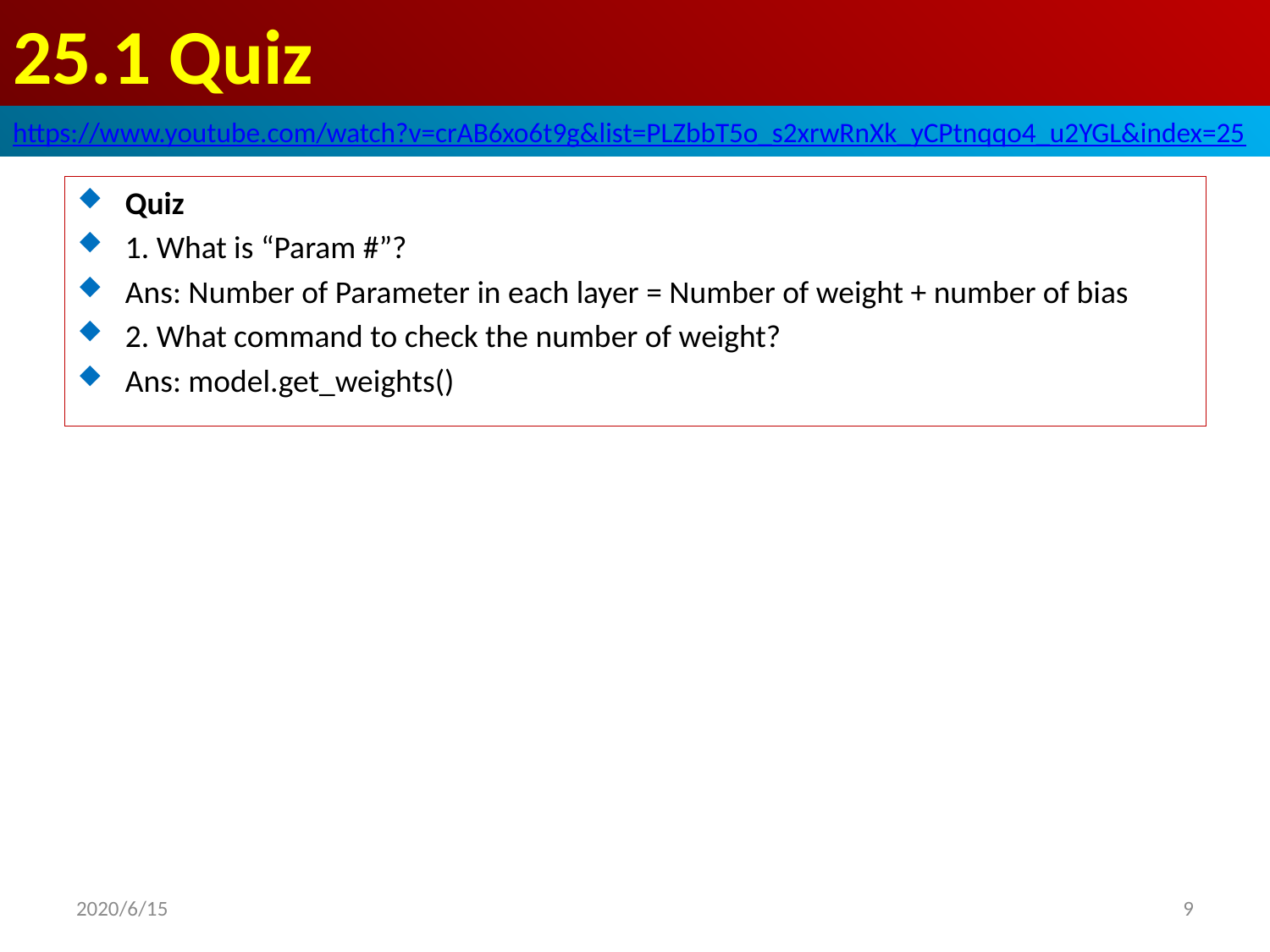

# 25.1 Quiz
https://www.youtube.com/watch?v=crAB6xo6t9g&list=PLZbbT5o_s2xrwRnXk_yCPtnqqo4_u2YGL&index=25
Quiz
1. What is “Param #”?
Ans: Number of Parameter in each layer = Number of weight + number of bias
2. What command to check the number of weight?
Ans: model.get_weights()
2020/6/15
9